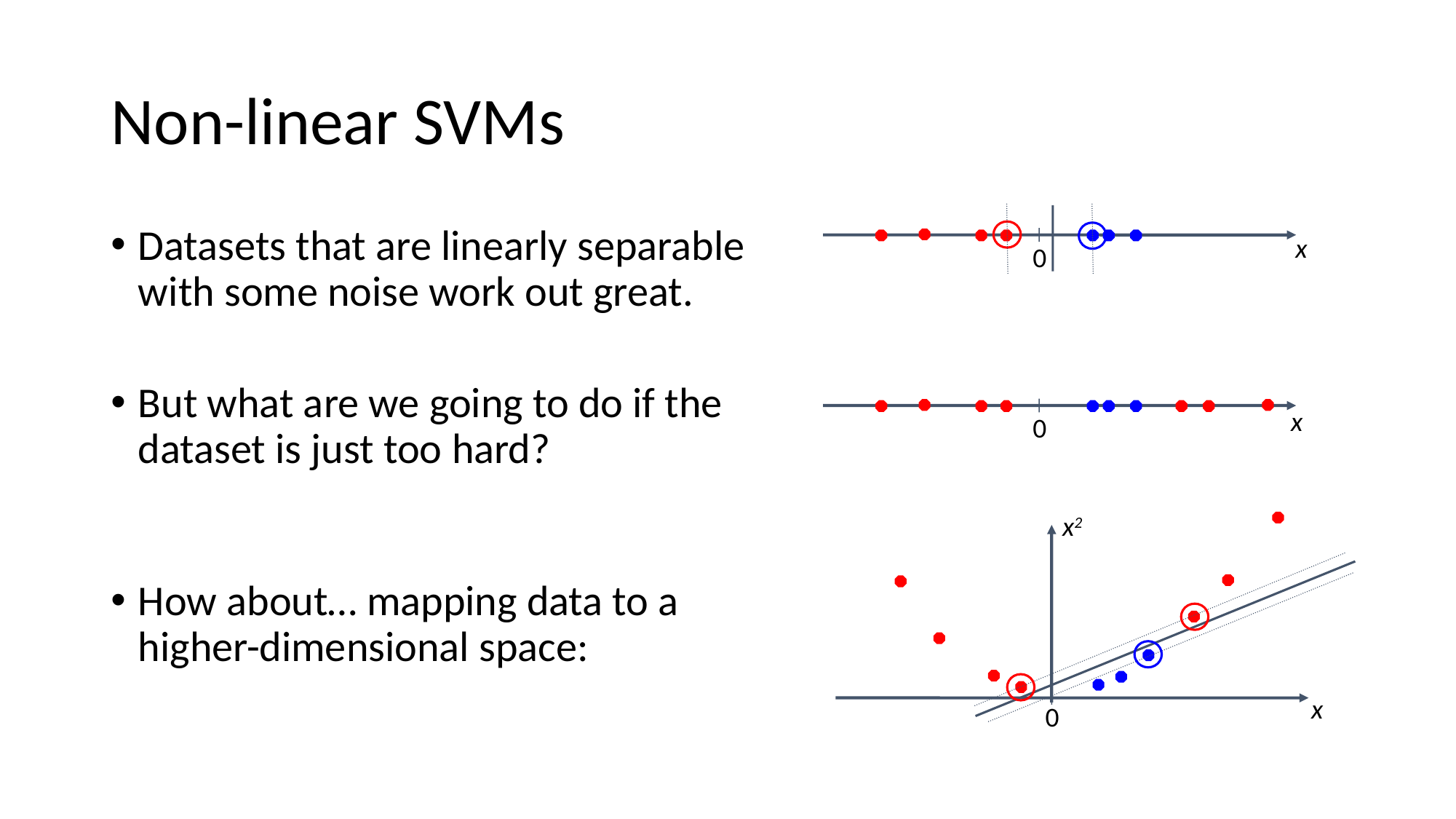

# Non-linear SVMs

Datasets that are linearly separable with some noise work out great.
But what are we going to do if the dataset is just too hard?
How about… mapping data to a higher-dimensional space:

x

0

x

0
x2

x

0